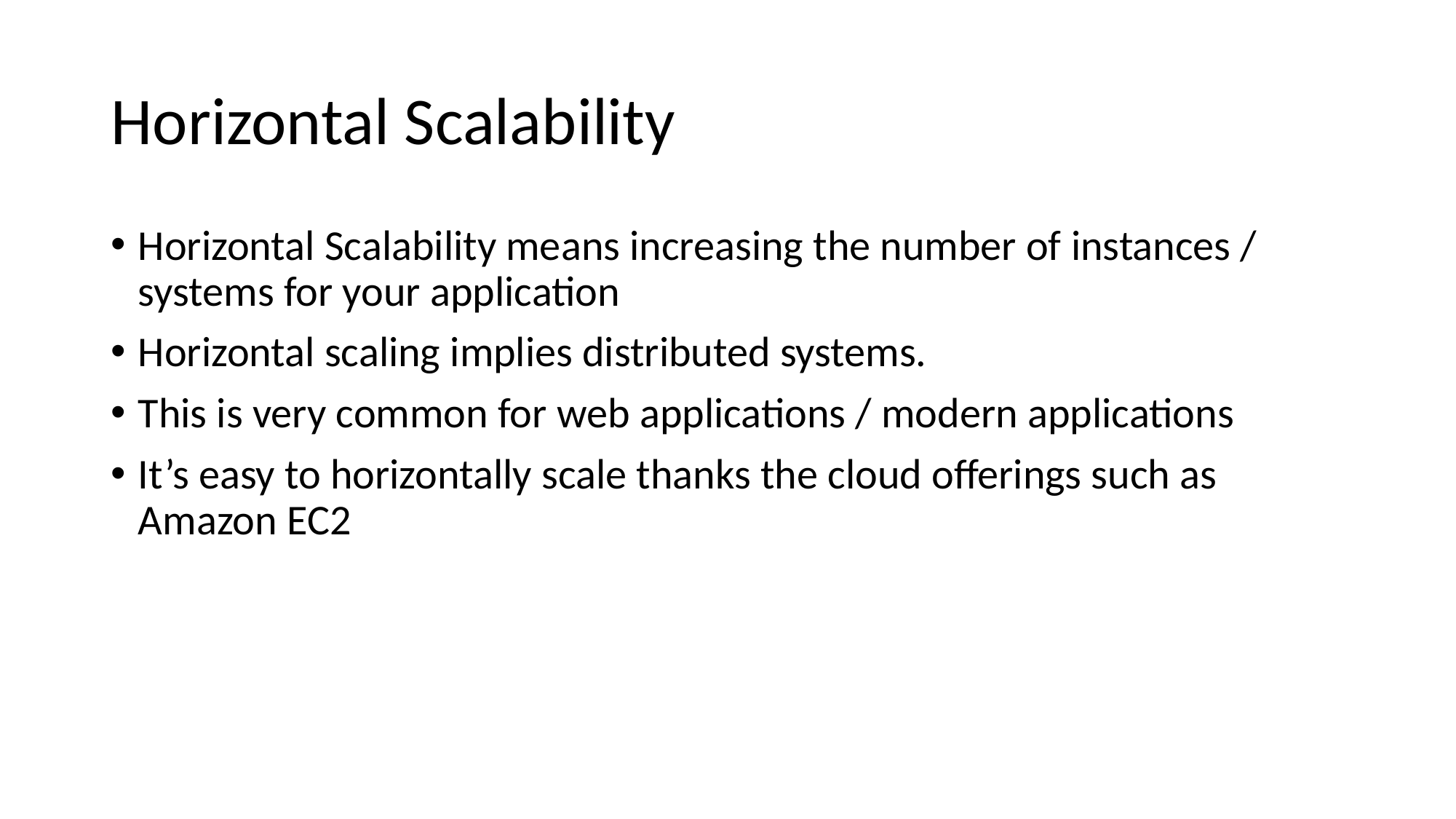

# Horizontal Scalability
Horizontal Scalability means increasing the number of instances / systems for your application
Horizontal scaling implies distributed systems.
This is very common for web applications / modern applications
It’s easy to horizontally scale thanks the cloud offerings such as Amazon EC2